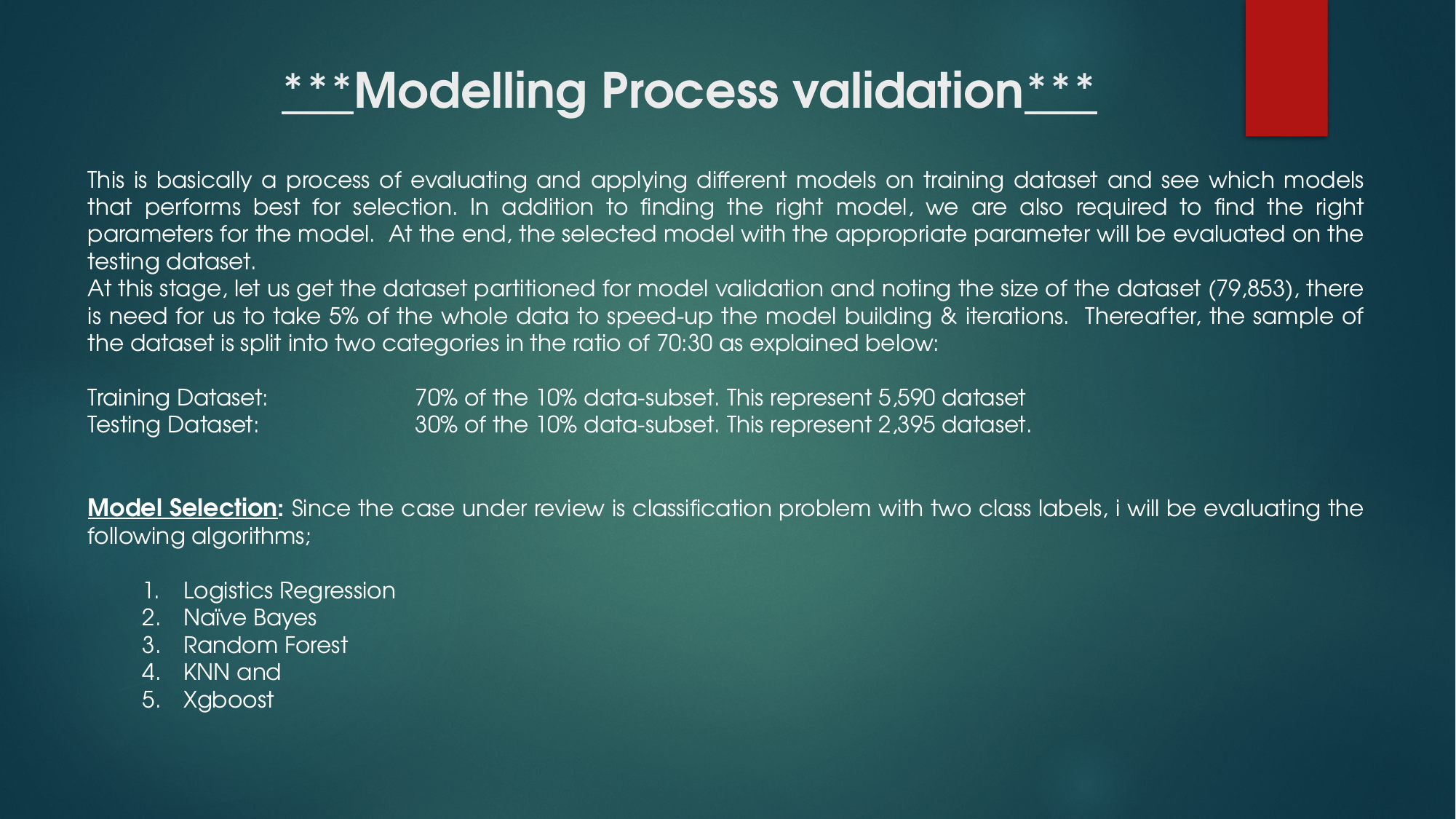

# ***Modelling Process validation***
This is basically a process of evaluating and applying different models on training dataset and see which models that performs best for selection. In addition to finding the right model, we are also required to find the right parameters for the model.  At the end, the selected model with the appropriate parameter will be evaluated on the testing dataset.
At this stage, let us get the dataset partitioned for model validation and noting the size of the dataset (79,853), there is need for us to take 5% of the whole data to speed-up the model building & iterations.  Thereafter, the sample of the dataset is split into two categories in the ratio of 70:30 as explained below:

Training Dataset:		70% of the 10% data-subset. This represent 5,590 dataset
Testing Dataset:		30% of the 10% data-subset. This represent 2,395 dataset.

Model Selection: Since the case under review is classification problem with two class labels, i will be evaluating the following algorithms;

Logistics Regression
Naïve Bayes
Random Forest
KNN and
Xgboost